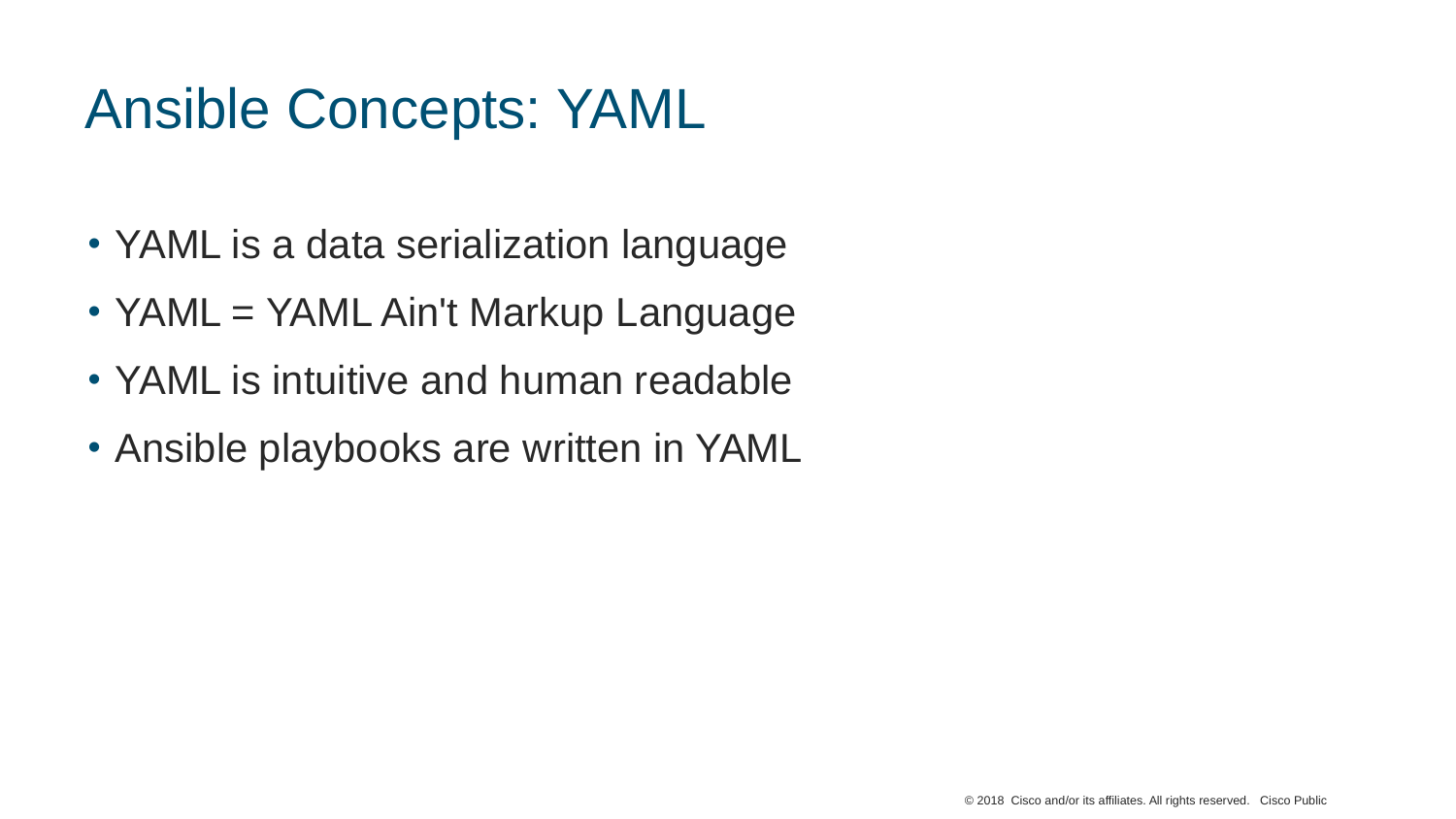

# Ansible Concepts: YAML
YAML is a data serialization language
YAML = YAML Ain't Markup Language
YAML is intuitive and human readable
Ansible playbooks are written in YAML